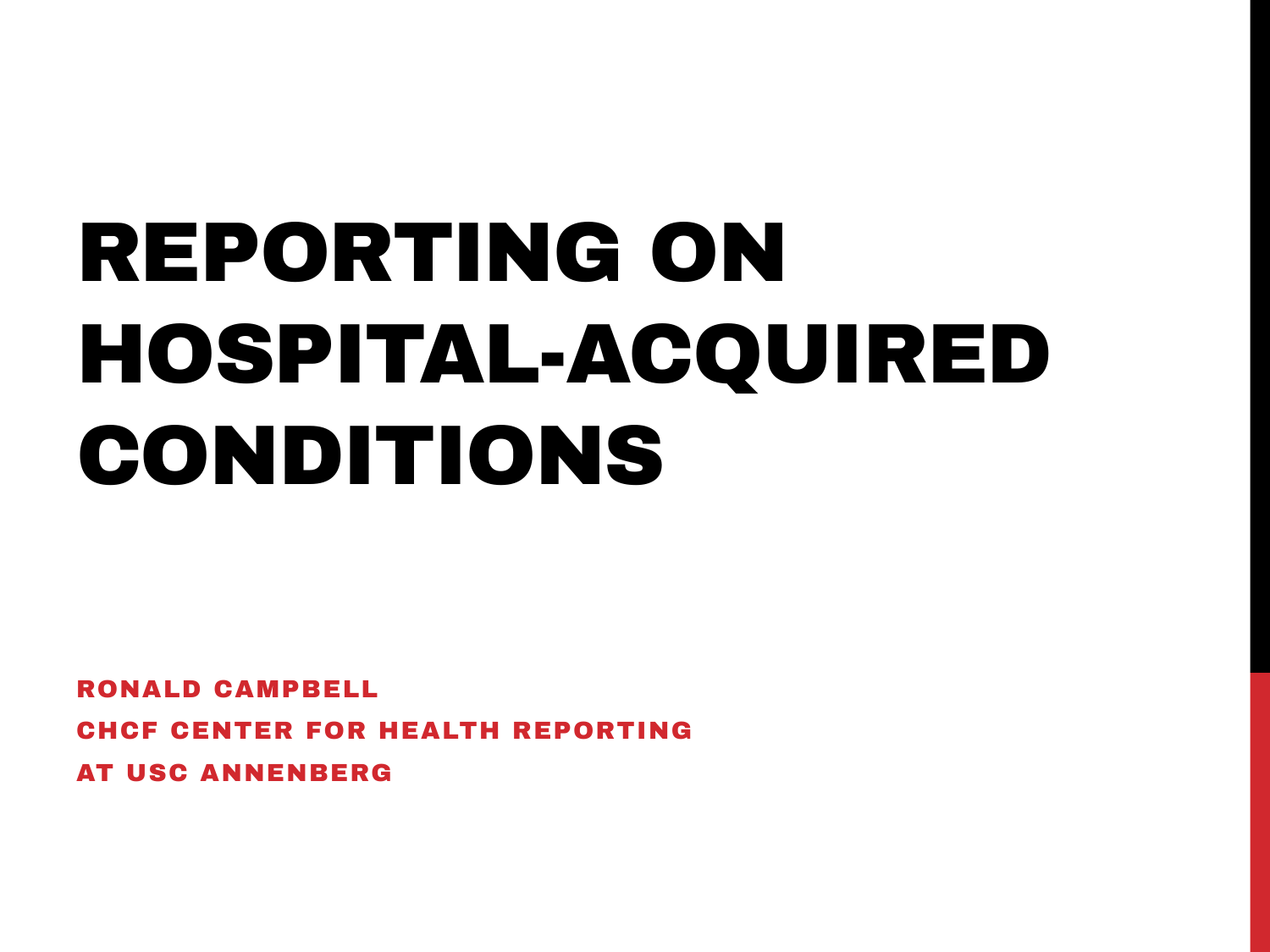

# Reporting on Hospital-Acquired Conditions
Ronald Campbell
CHCF Center for Health Reporting
At USC ANNENBERG